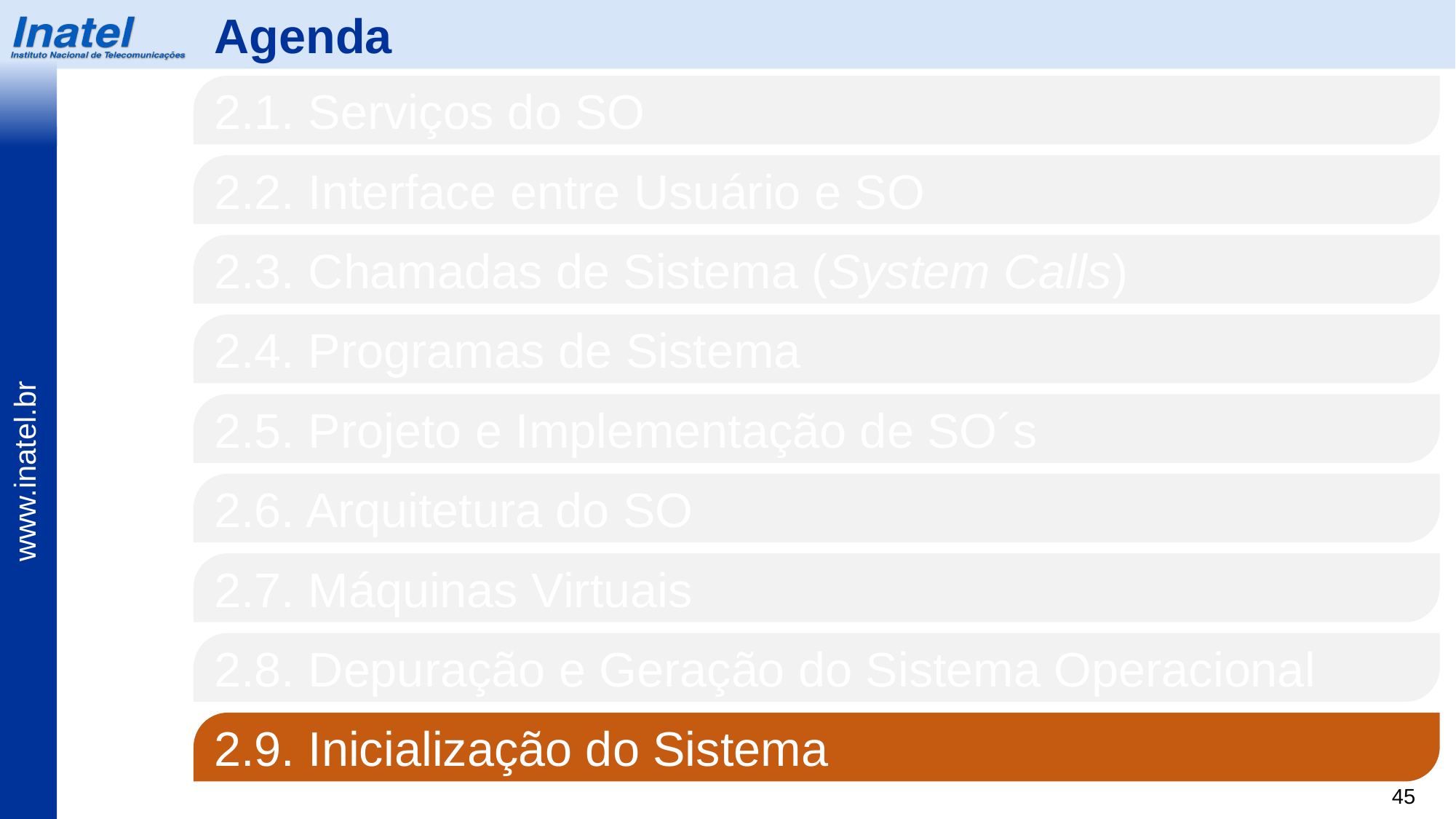

Agenda
2.1. Serviços do SO
2.2. Interface entre Usuário e SO
2.3. Chamadas de Sistema (System Calls)
2.4. Programas de Sistema
2.5. Projeto e Implementação de SO´s
2.6. Arquitetura do SO
2.7. Máquinas Virtuais
2.8. Depuração e Geração do Sistema Operacional
2.9. Inicialização do Sistema